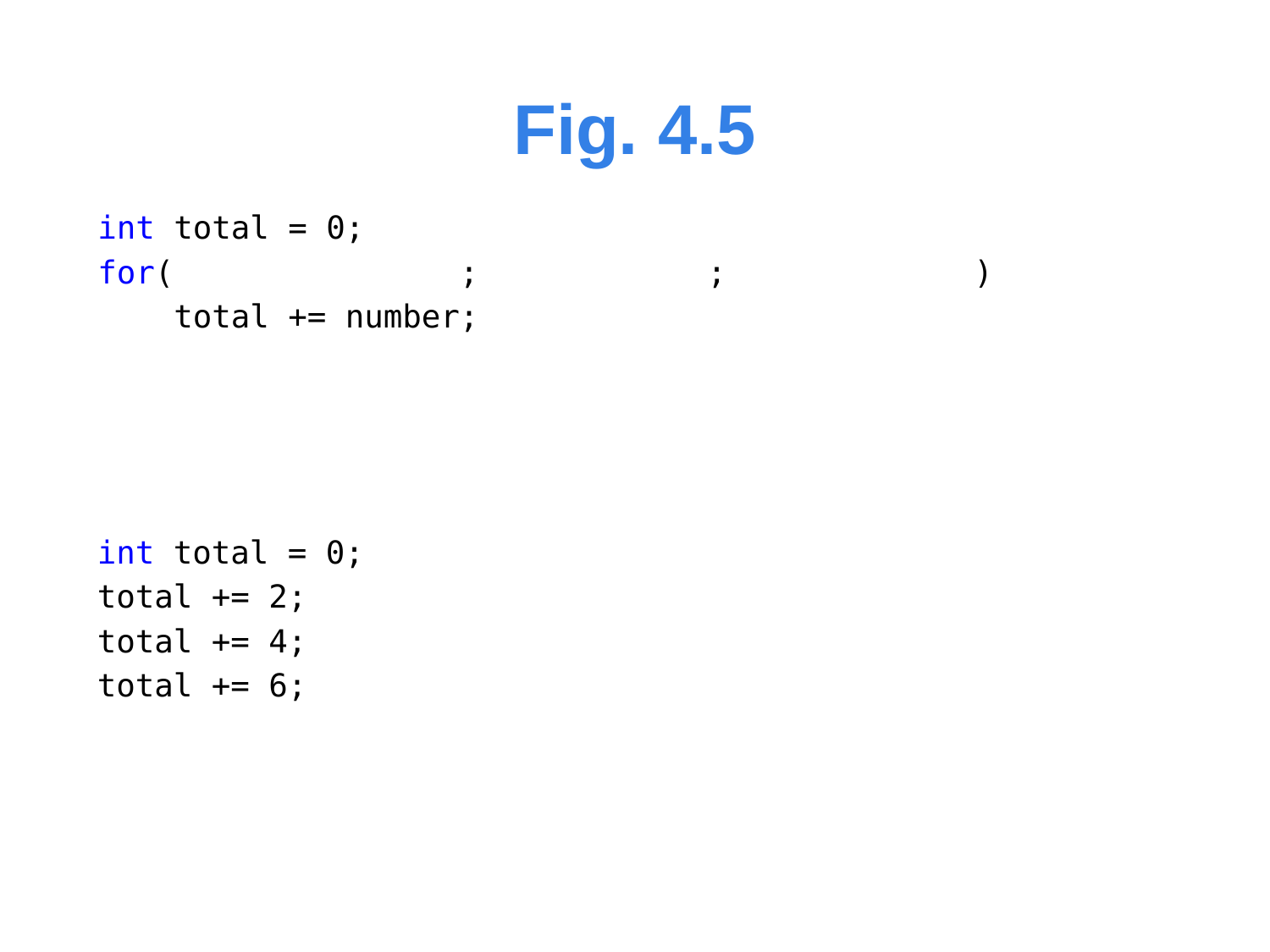

# Fig. 4.5
int total = 0;
for( int number = 2; number <= 6; number += 2 )
    total += number;
int total = 0;
total += 2;
total += 4;
total += 6;